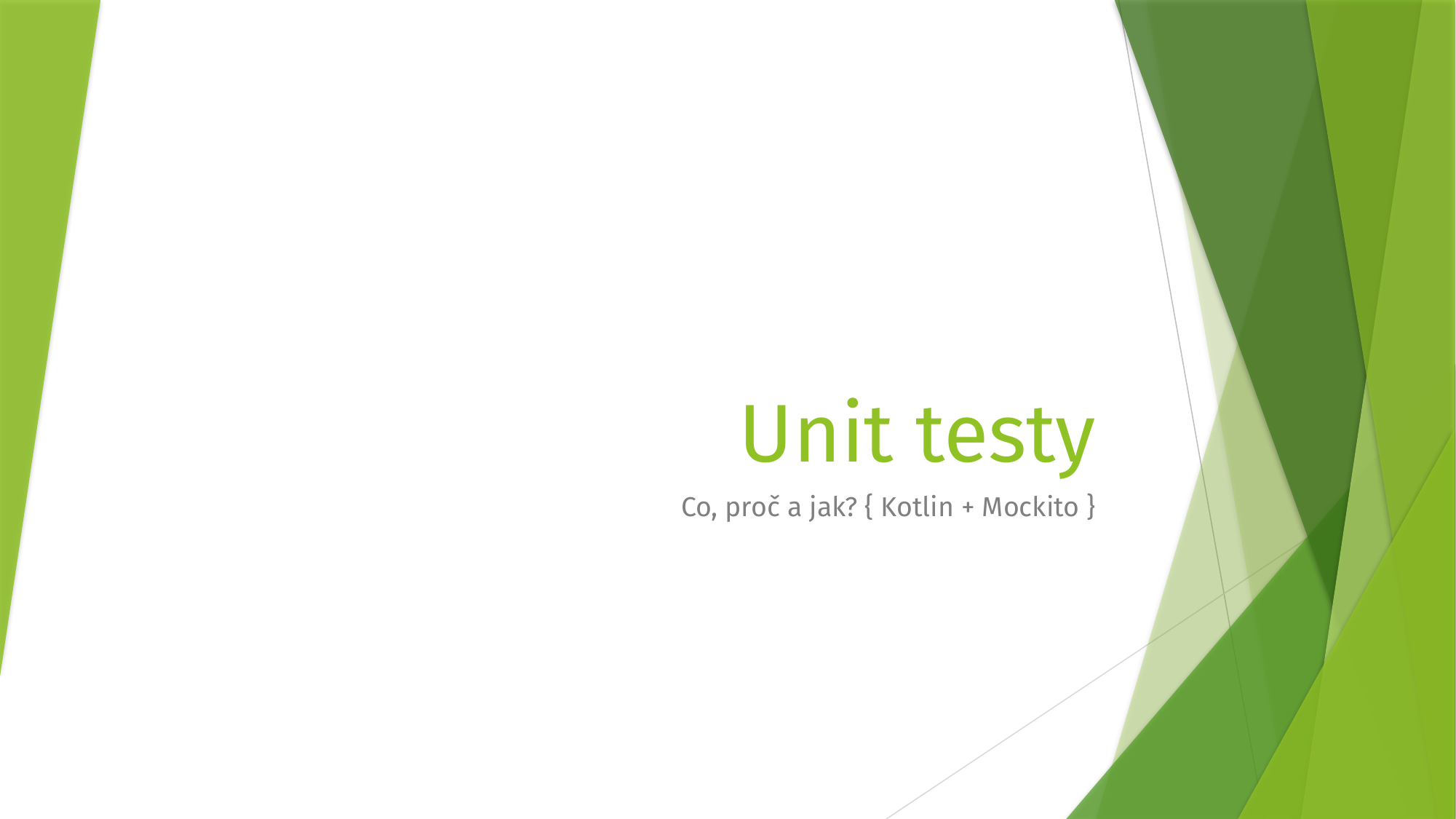

# Unit testy
Co, proč a jak? { Kotlin + Mockito }